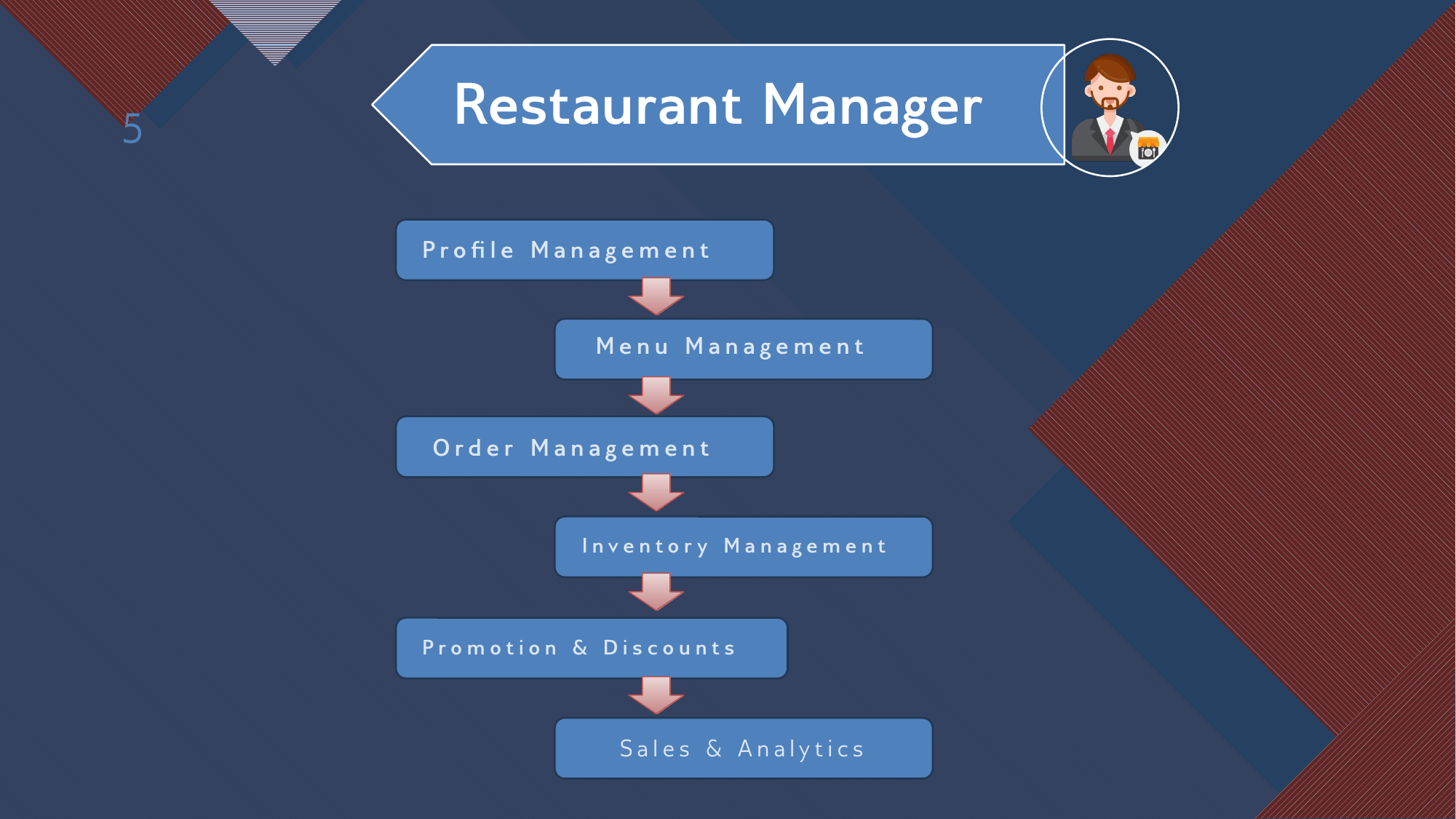

Restaurant Manager
5

Profile Management

Menu Management

Order Management

Inventory Management

Promotion & Discounts

Sales & Analytics